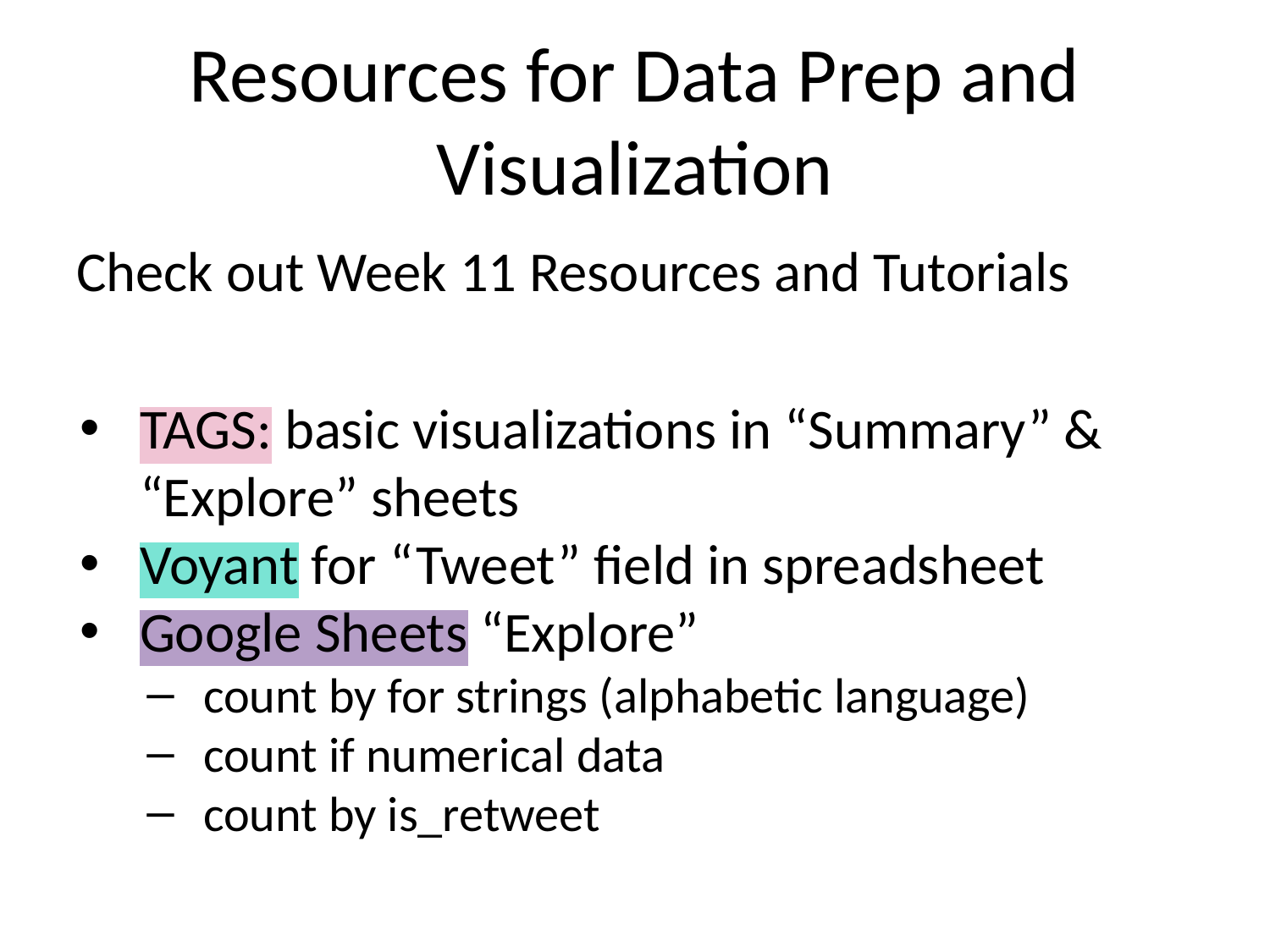

# Resources for Data Prep and Visualization
Check out Week 11 Resources and Tutorials

TAGS: basic visualizations in “Summary” & “Explore” sheets
Voyant for “Tweet” field in spreadsheet
Google Sheets “Explore”
count by for strings (alphabetic language)
count if numerical data
count by is_retweet